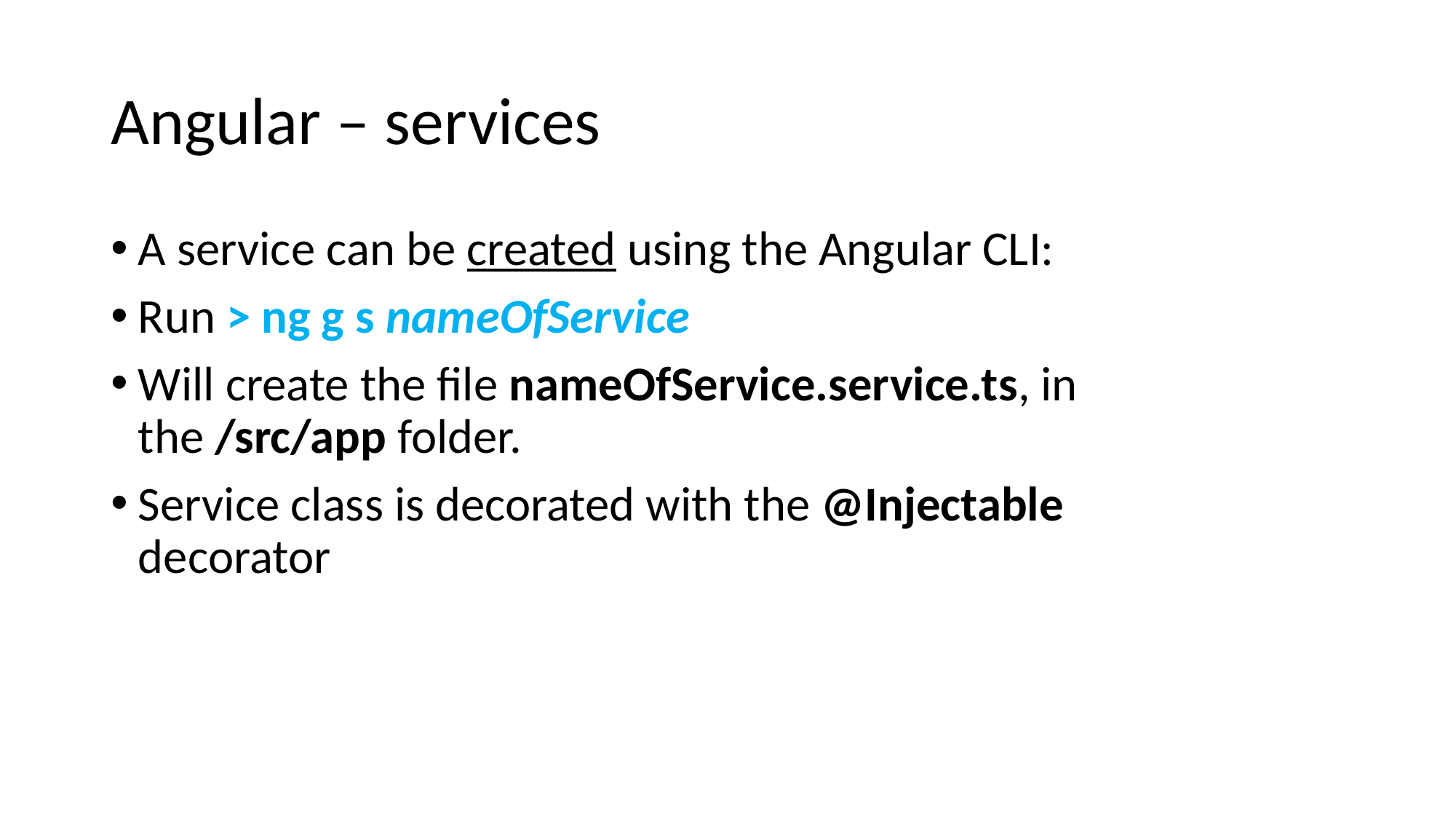

# Angular – services
A service can be created using the Angular CLI:
Run > ng g s nameOfService
Will create the file nameOfService.service.ts, in the /src/app folder.
Service class is decorated with the @Injectable decorator